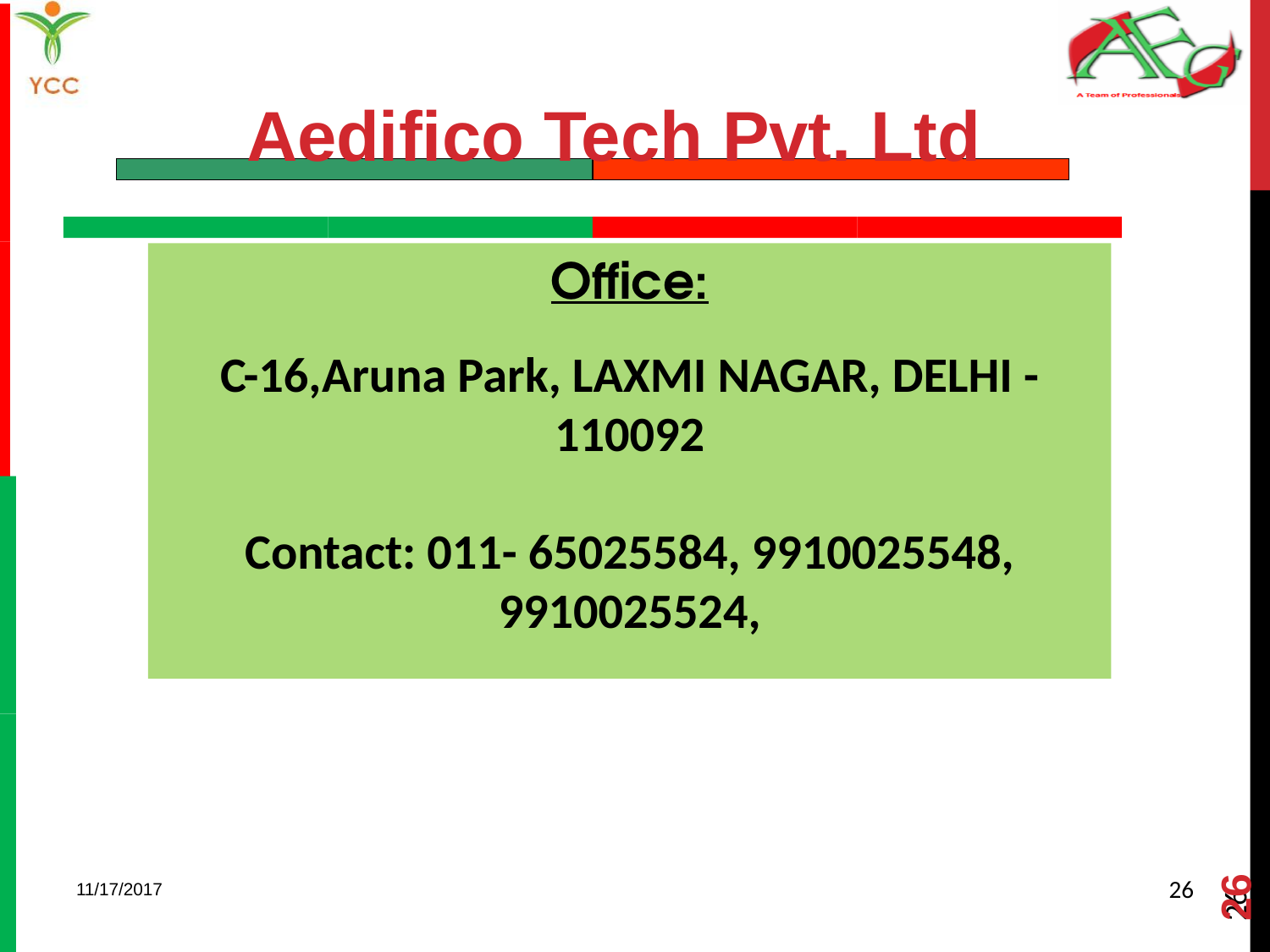

Aedifico Tech Pvt. Ltd

Office:

C-16,Aruna Park, LAXMI NAGAR, DELHI - 110092

Contact: 011- 65025584, 9910025548, 9910025524,

26
26

11/17/2017
26